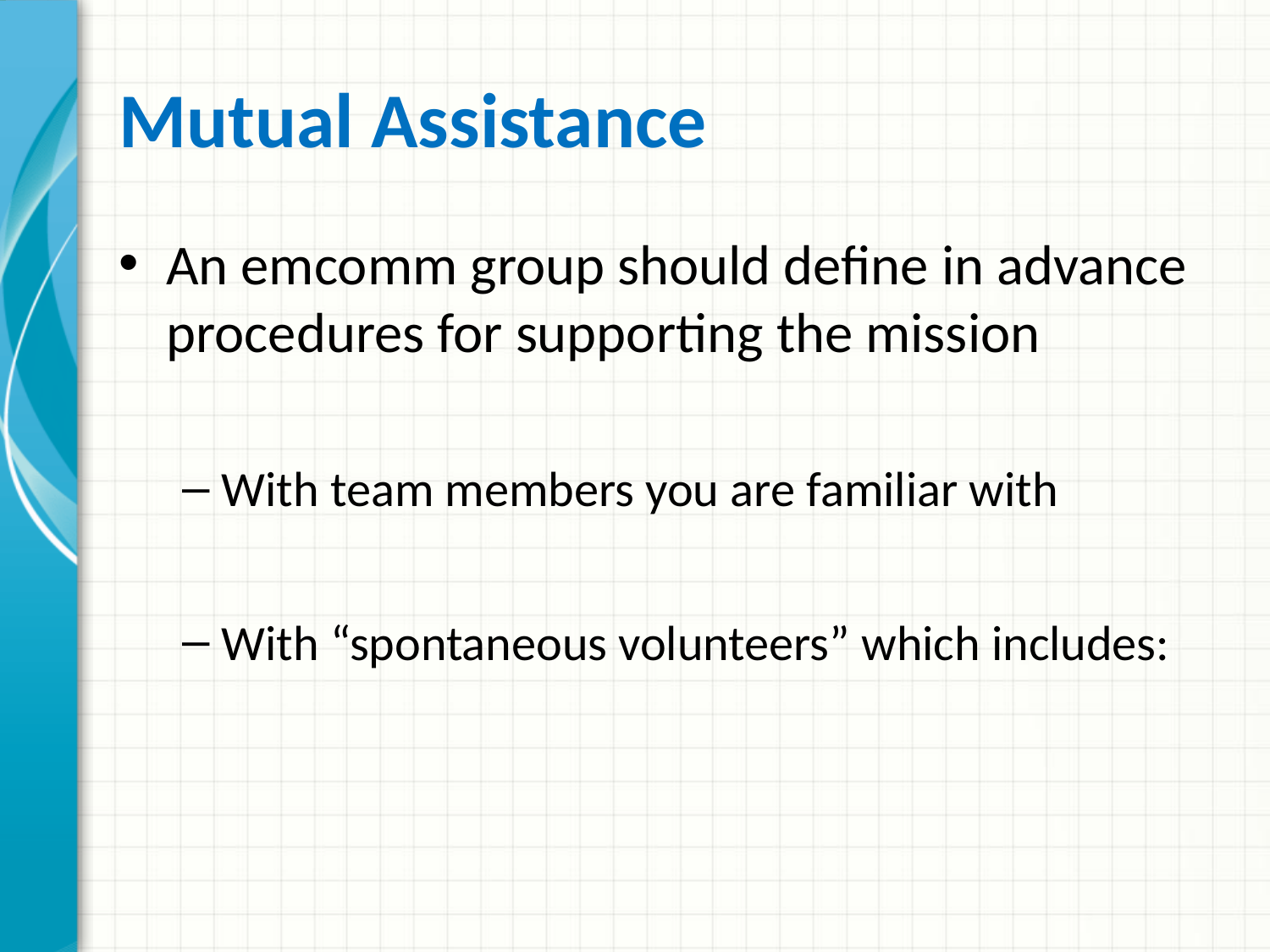

# Mutual Assistance
An emcomm group should define in advance procedures for supporting the mission

With team members you are familiar with

With “spontaneous volunteers” which includes: